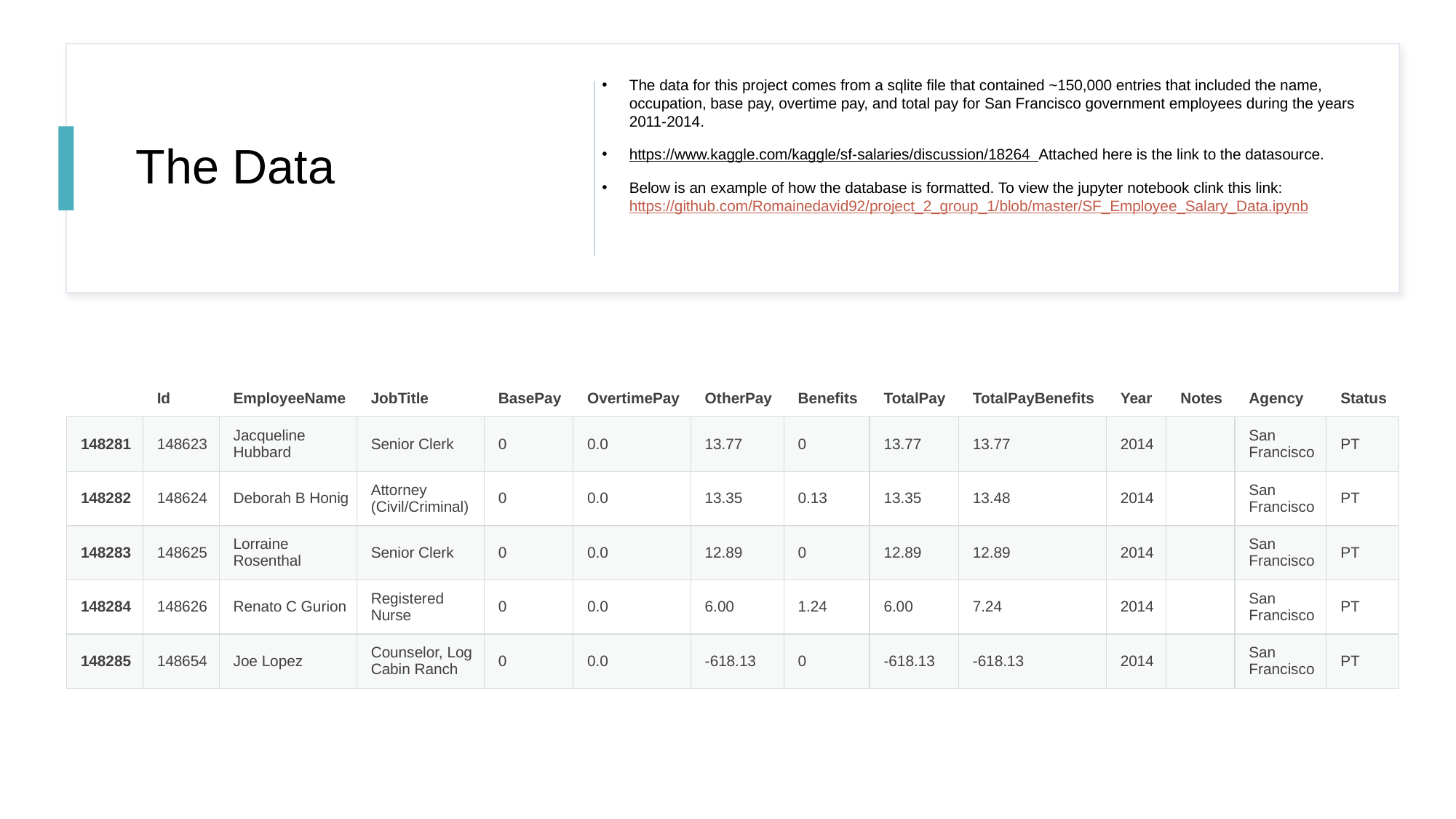

# The Data
The data for this project comes from a sqlite file that contained ~150,000 entries that included the name, occupation, base pay, overtime pay, and total pay for San Francisco government employees during the years 2011-2014.
https://www.kaggle.com/kaggle/sf-salaries/discussion/18264  Attached here is the link to the datasource.
Below is an example of how the database is formatted. To view the jupyter notebook clink this link: https://github.com/Romainedavid92/project_2_group_1/blob/master/SF_Employee_Salary_Data.ipynb

|  | Id | EmployeeName | JobTitle | BasePay | OvertimePay | OtherPay | Benefits | TotalPay | TotalPayBenefits | Year | Notes | Agency | Status |
| --- | --- | --- | --- | --- | --- | --- | --- | --- | --- | --- | --- | --- | --- |
| 148281 | 148623 | Jacqueline Hubbard | Senior Clerk | 0 | 0.0 | 13.77 | 0 | 13.77 | 13.77 | 2014 |  | San Francisco | PT |
| 148282 | 148624 | Deborah B Honig | Attorney (Civil/Criminal) | 0 | 0.0 | 13.35 | 0.13 | 13.35 | 13.48 | 2014 |  | San Francisco | PT |
| 148283 | 148625 | Lorraine Rosenthal | Senior Clerk | 0 | 0.0 | 12.89 | 0 | 12.89 | 12.89 | 2014 |  | San Francisco | PT |
| 148284 | 148626 | Renato C Gurion | Registered Nurse | 0 | 0.0 | 6.00 | 1.24 | 6.00 | 7.24 | 2014 |  | San Francisco | PT |
| 148285 | 148654 | Joe Lopez | Counselor, Log Cabin Ranch | 0 | 0.0 | -618.13 | 0 | -618.13 | -618.13 | 2014 |  | San Francisco | PT |